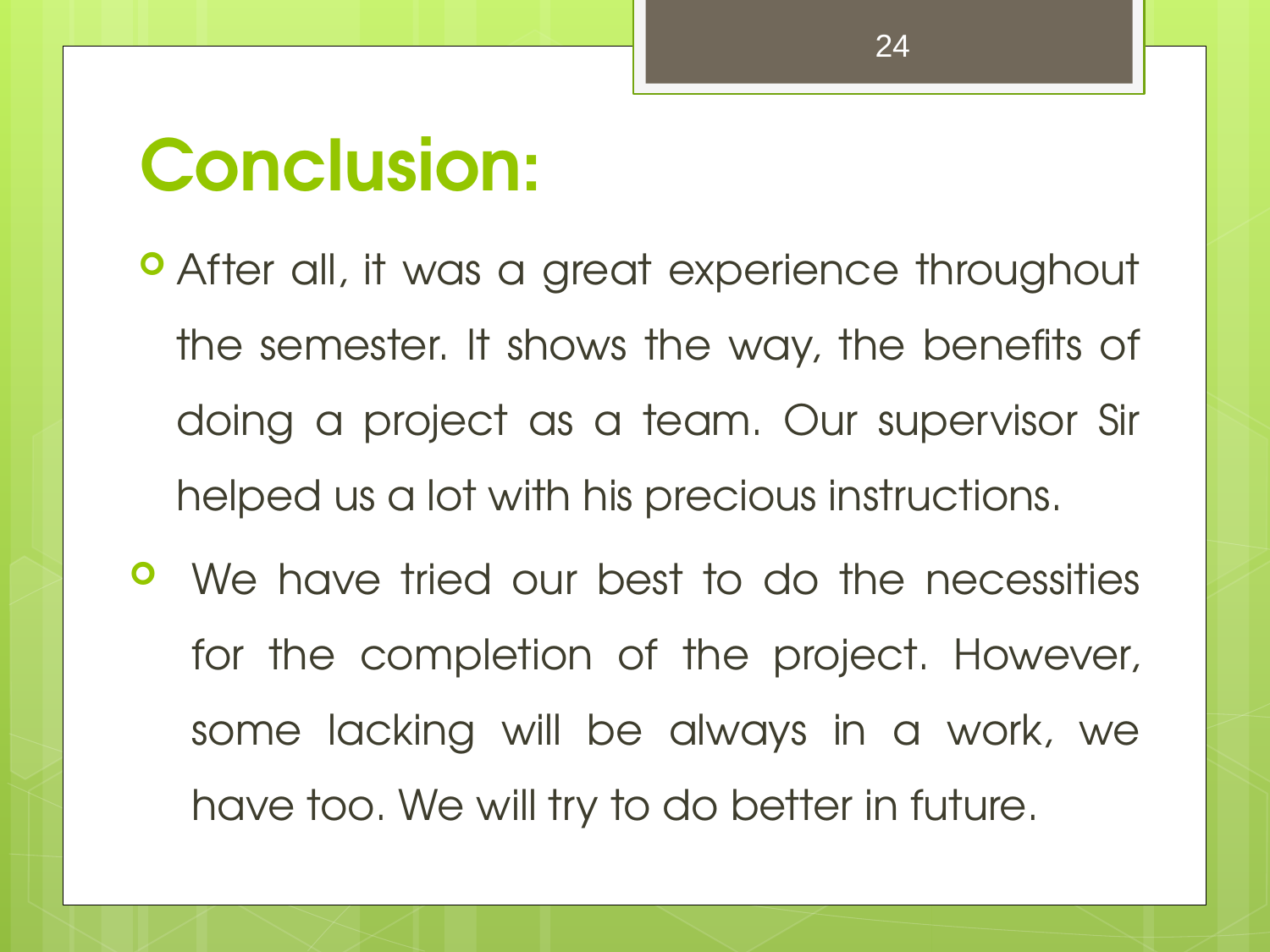

24
# Conclusion:
After all, it was a great experience throughout the semester. It shows the way, the benefits of doing a project as a team. Our supervisor Sir helped us a lot with his precious instructions.
We have tried our best to do the necessities for the completion of the project. However, some lacking will be always in a work, we have too. We will try to do better in future.